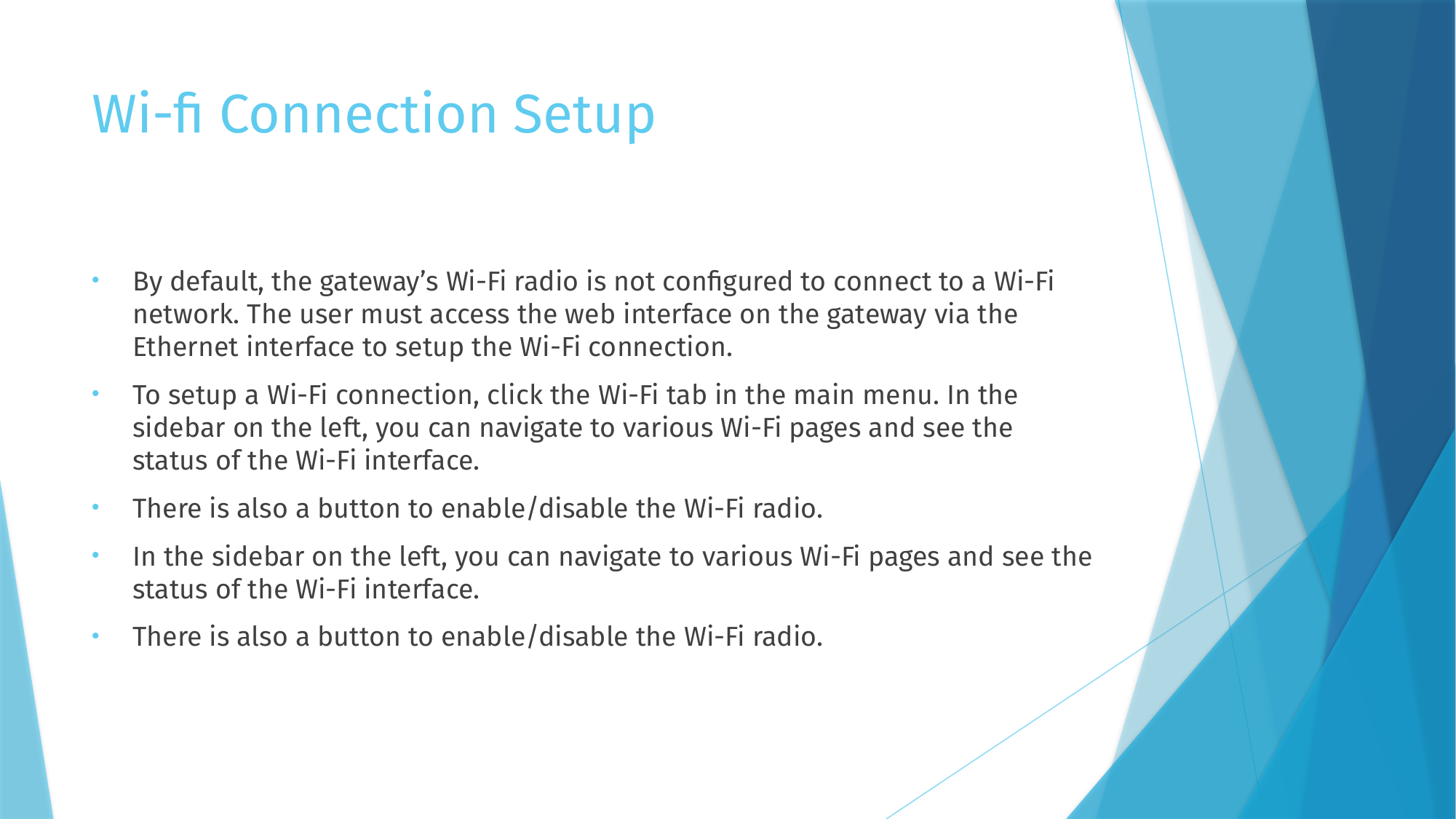

# Wi-fi Connection Setup
By default, the gateway’s Wi-Fi radio is not configured to connect to a Wi-Fi network. The user must access the web interface on the gateway via the Ethernet interface to setup the Wi-Fi connection.
To setup a Wi-Fi connection, click the Wi-Fi tab in the main menu. In the sidebar on the left, you can navigate to various Wi-Fi pages and see the status of the Wi-Fi interface.
There is also a button to enable/disable the Wi-Fi radio.
In the sidebar on the left, you can navigate to various Wi-Fi pages and see the status of the Wi-Fi interface.
There is also a button to enable/disable the Wi-Fi radio.